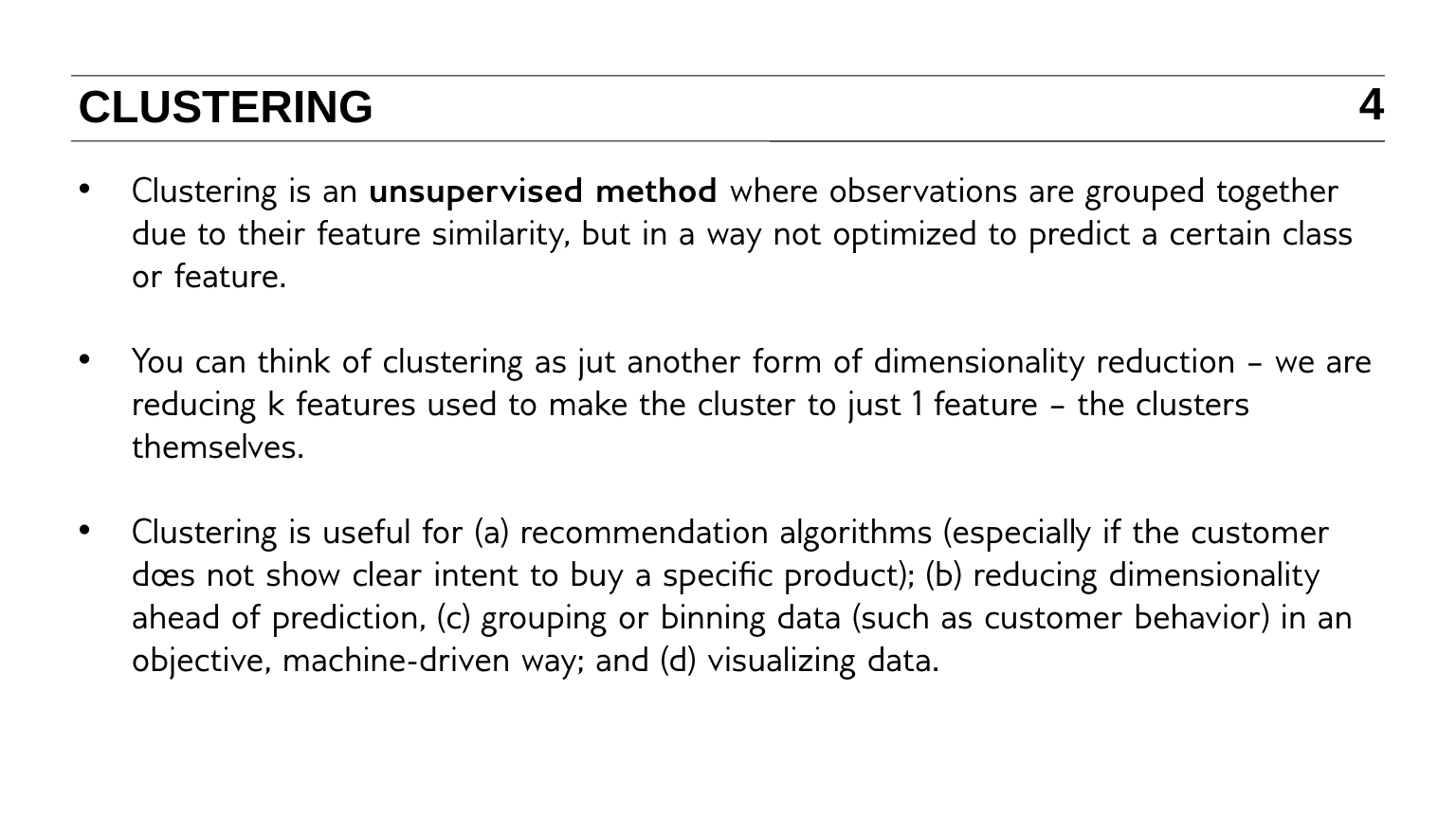

clustering
4
Clustering is an unsupervised method where observations are grouped together due to their feature similarity, but in a way not optimized to predict a certain class or feature.

You can think of clustering as jut another form of dimensionality reduction – we are reducing k features used to make the cluster to just 1 feature – the clusters themselves.

Clustering is useful for (a) recommendation algorithms (especially if the customer does not show clear intent to buy a specific product); (b) reducing dimensionality ahead of prediction, (c) grouping or binning data (such as customer behavior) in an objective, machine-driven way; and (d) visualizing data.